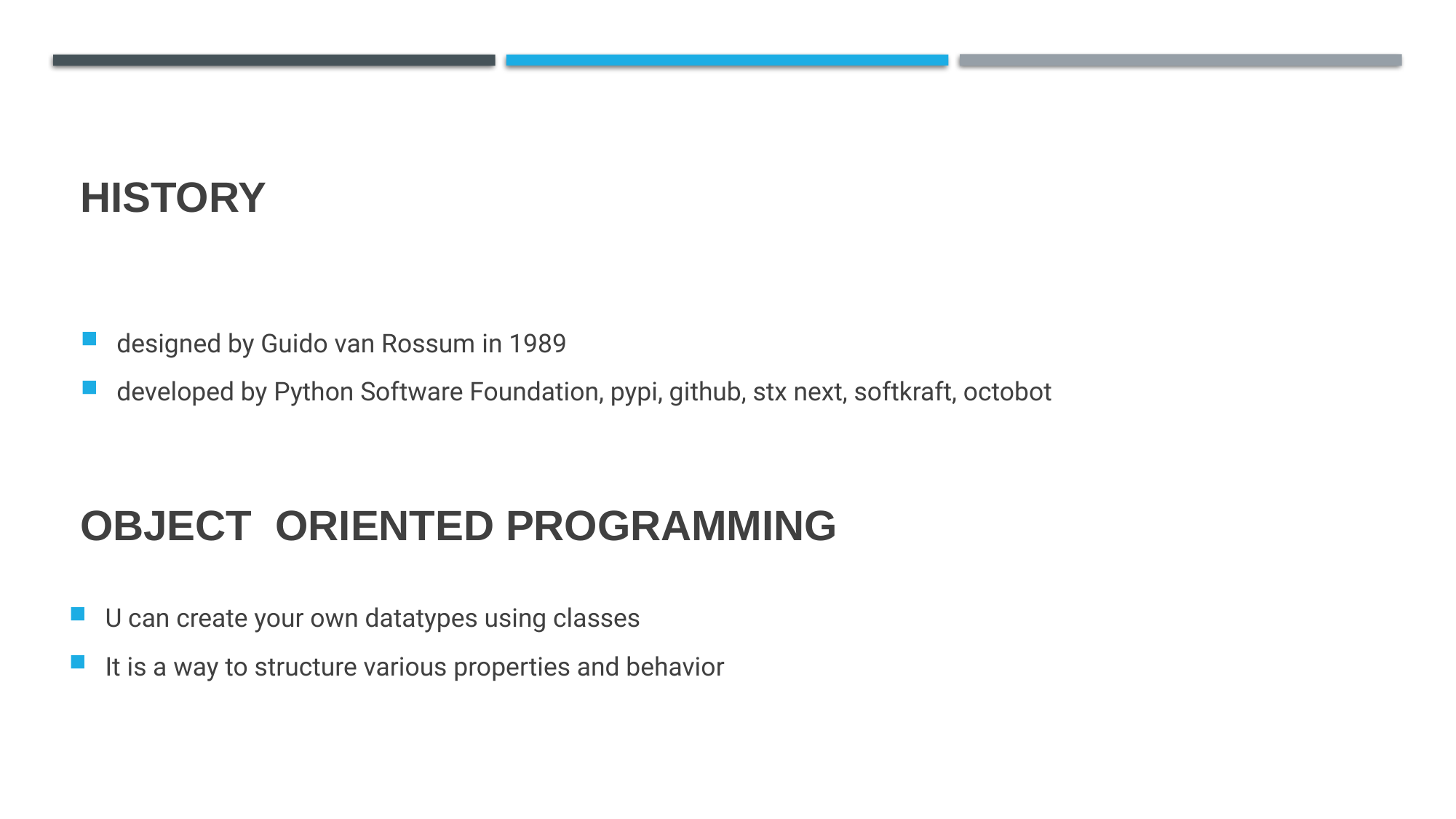

# history
designed by Guido van Rossum in 1989
developed by Python Software Foundation, pypi, github, stx next, softkraft, octobot
Object  oriented programming
U can create your own datatypes using classes
It is a way to structure various properties and behavior